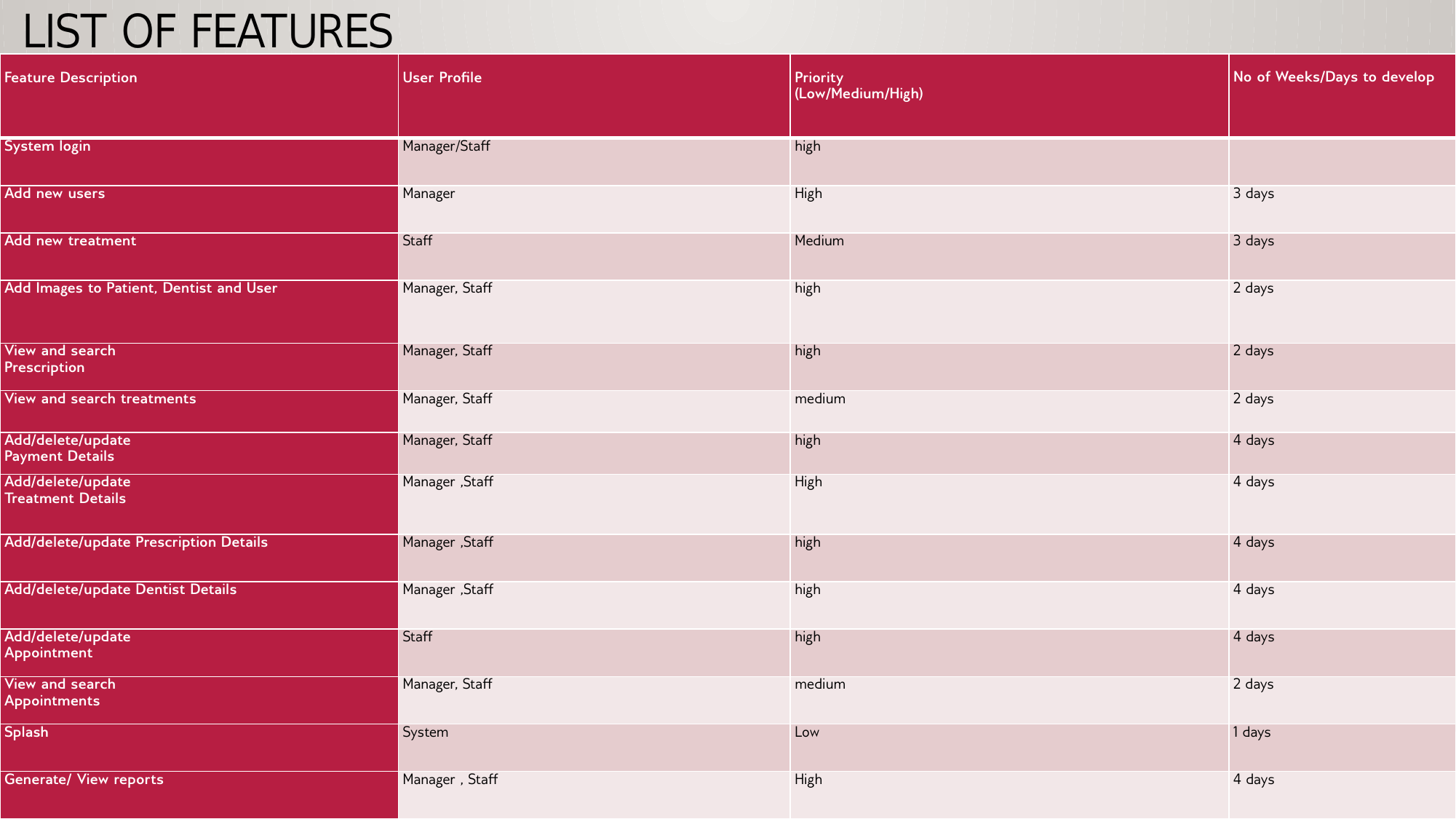

# LIST OF FEATURES
| Feature Description | User Profile | Priority (Low/Medium/High) | No of Weeks/Days to develop |
| --- | --- | --- | --- |
| System login | Manager/Staff | high |  |
| Add new users | Manager | High | 3 days |
| Add new treatment | Staff | Medium | 3 days |
| Add Images to Patient, Dentist and User | Manager, Staff | high | 2 days |
| View and search Prescription | Manager, Staff | high | 2 days |
| View and search treatments | Manager, Staff | medium | 2 days |
| Add/delete/update Payment Details | Manager, Staff | high | 4 days |
| Add/delete/update Treatment Details | Manager ,Staff | High | 4 days |
| Add/delete/update Prescription Details | Manager ,Staff | high | 4 days |
| Add/delete/update Dentist Details | Manager ,Staff | high | 4 days |
| Add/delete/update Appointment | Staff | high | 4 days |
| View and search Appointments | Manager, Staff | medium | 2 days |
| Splash | System | Low | 1 days |
| Generate/ View reports | Manager , Staff | High | 4 days |